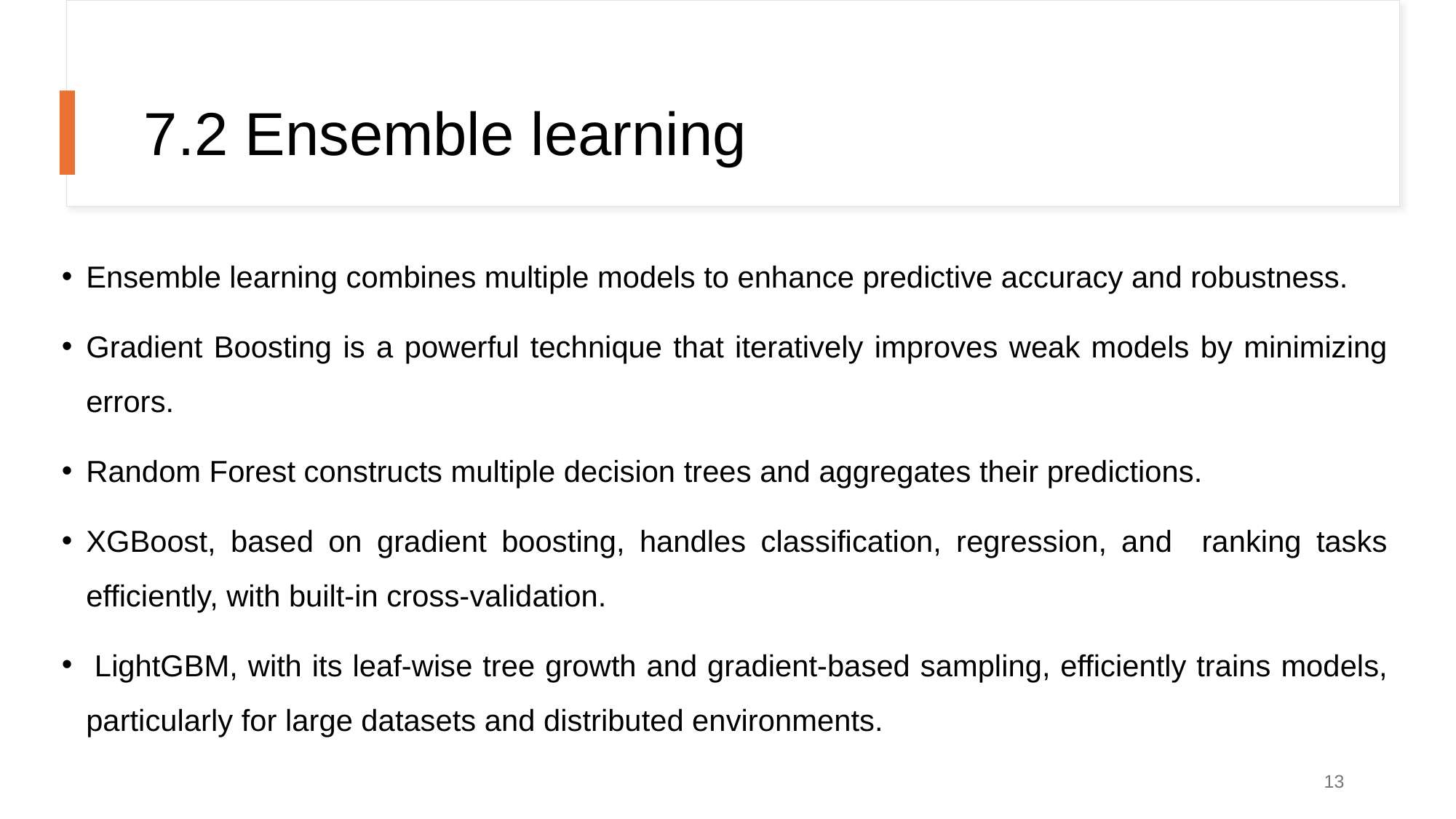

# 7.2 Ensemble learning

Ensemble learning combines multiple models to enhance predictive accuracy and robustness.
Gradient Boosting is a powerful technique that iteratively improves weak models by minimizing errors.
Random Forest constructs multiple decision trees and aggregates their predictions.
XGBoost, based on gradient boosting, handles classification, regression, and  ranking tasks efficiently, with built-in cross-validation.
 LightGBM, with its leaf-wise tree growth and gradient-based sampling, efficiently trains models, particularly for large datasets and distributed environments.
13